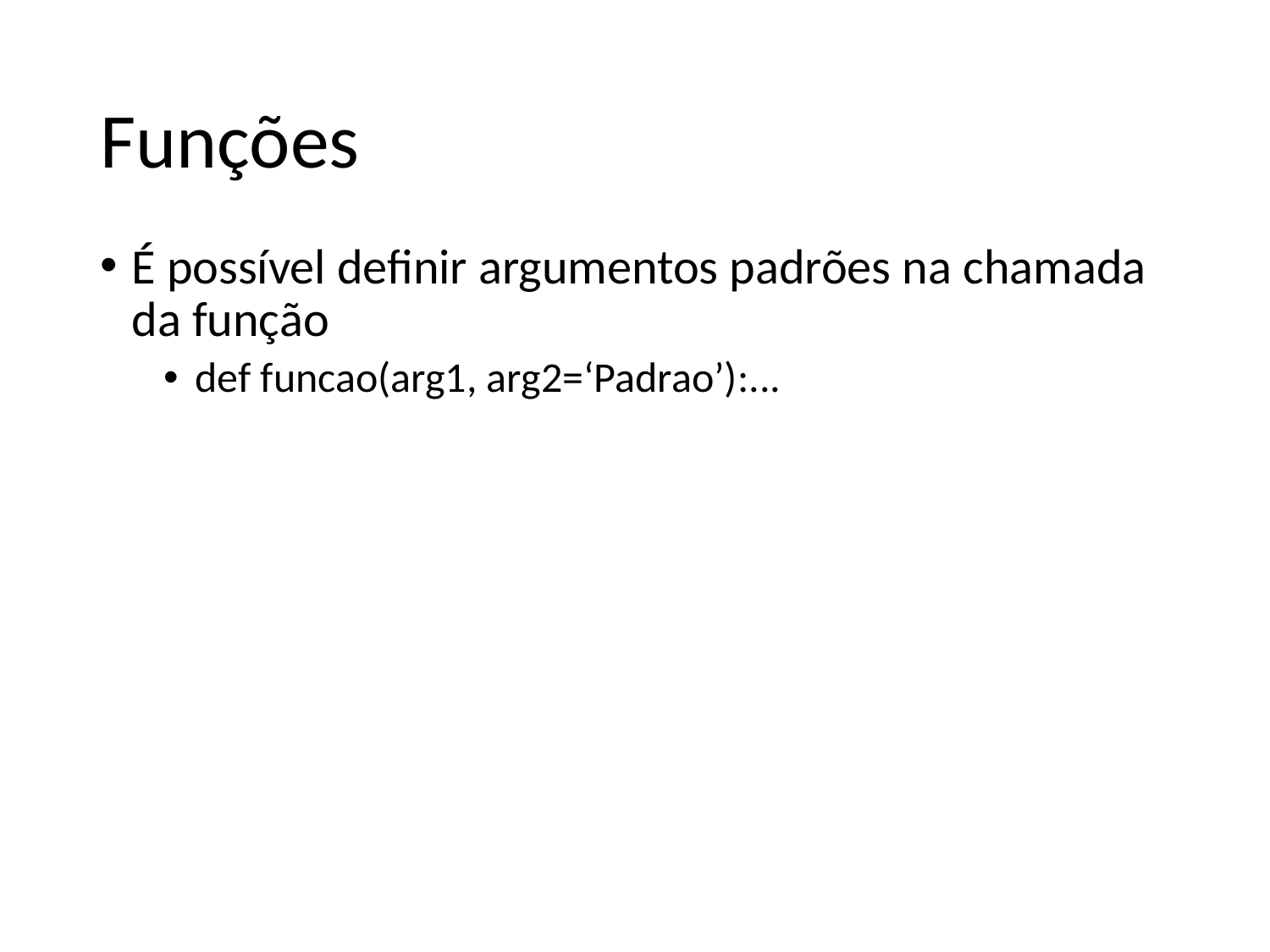

# Funções
É possível definir argumentos padrões na chamada da função
def funcao(arg1, arg2=‘Padrao’):...